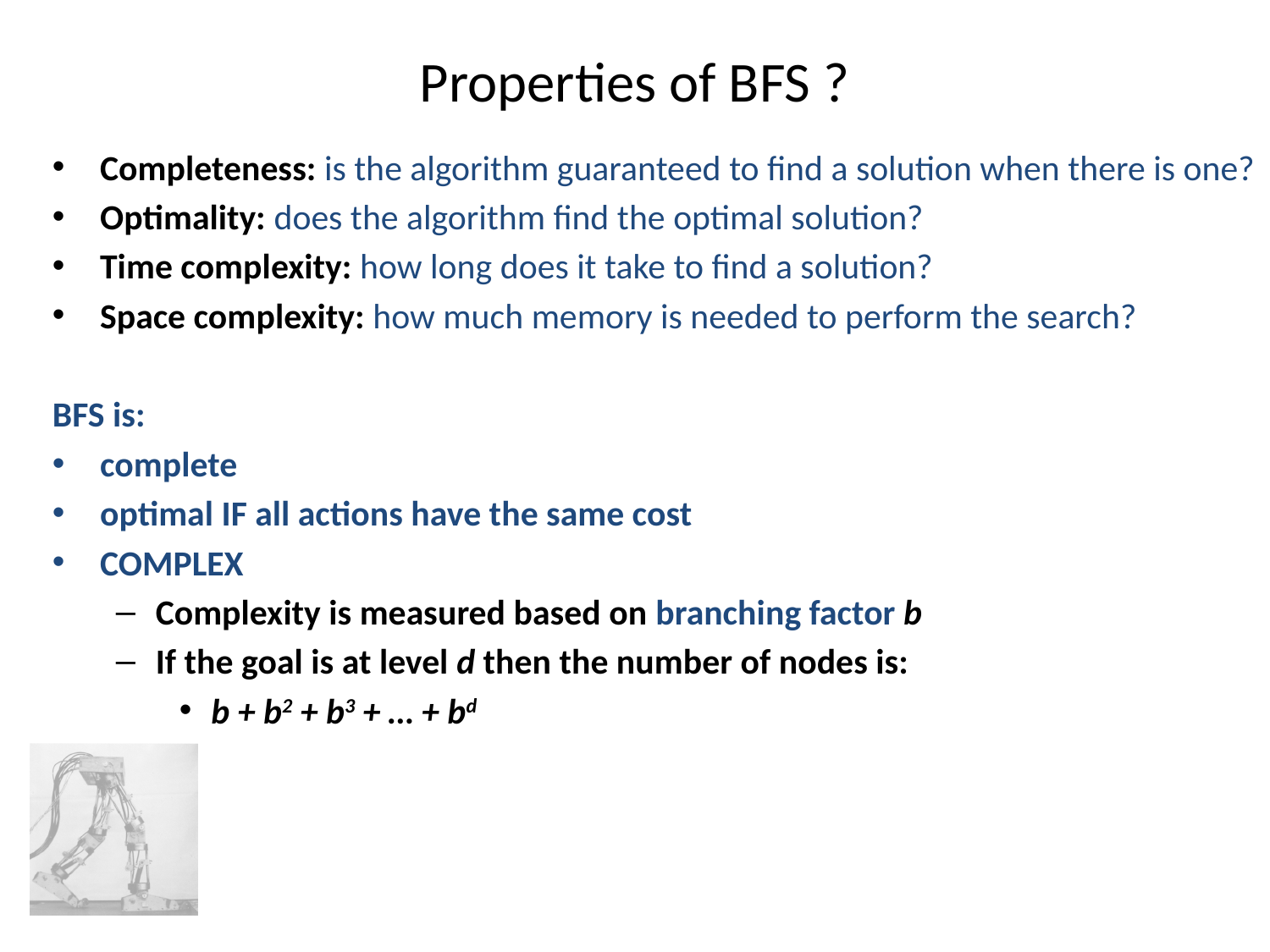

# Properties of BFS ?
Completeness: is the algorithm guaranteed to find a solution when there is one?
Optimality: does the algorithm find the optimal solution?
Time complexity: how long does it take to find a solution?
Space complexity: how much memory is needed to perform the search?

BFS is:
complete
optimal IF all actions have the same cost
COMPLEX
Complexity is measured based on branching factor b
If the goal is at level d then the number of nodes is:
b + b2 + b3 + … + bd